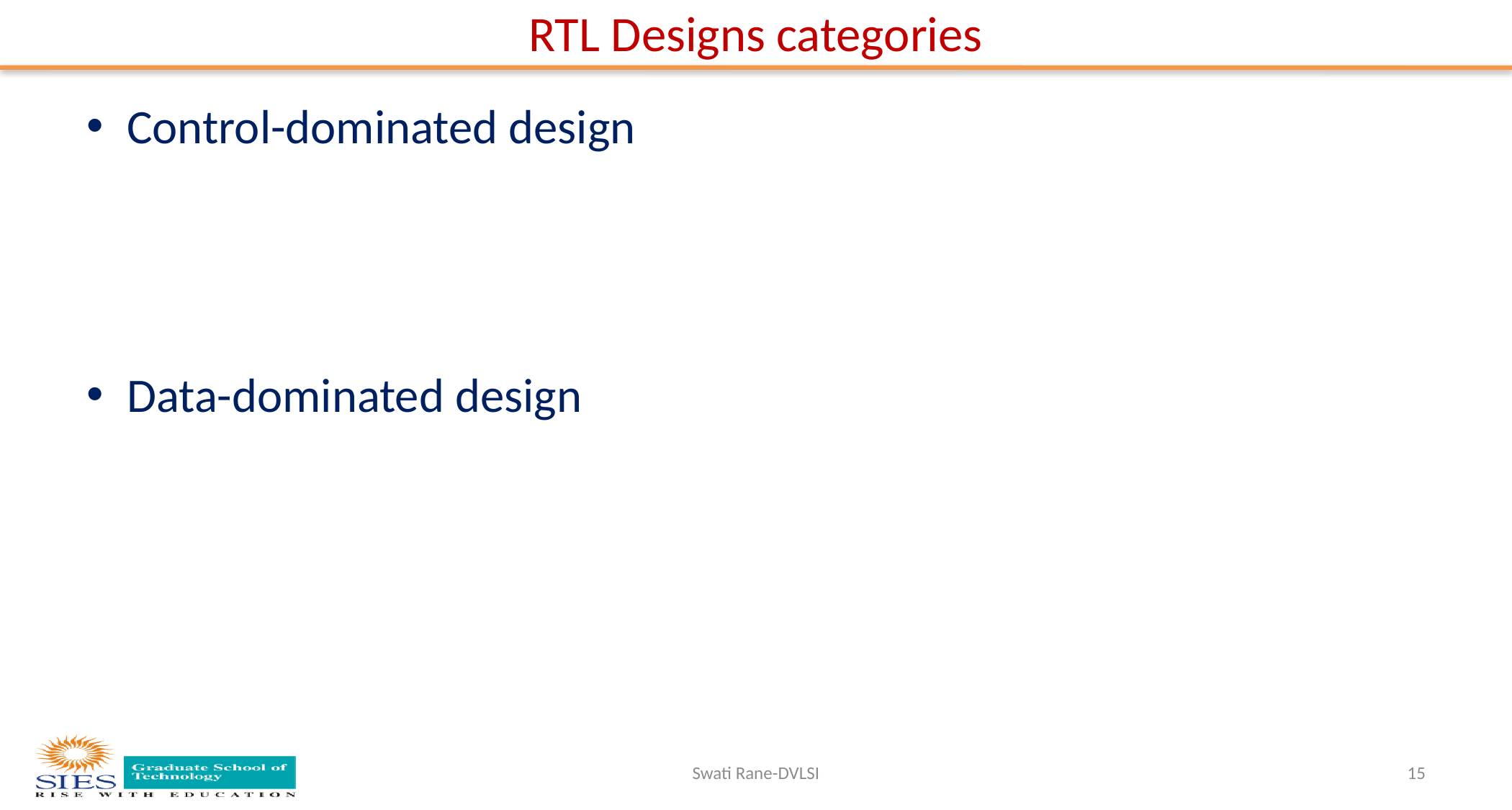

# RTL Designs categories
Control-dominated design

Data-dominated design

Swati Rane-DVLSI
15